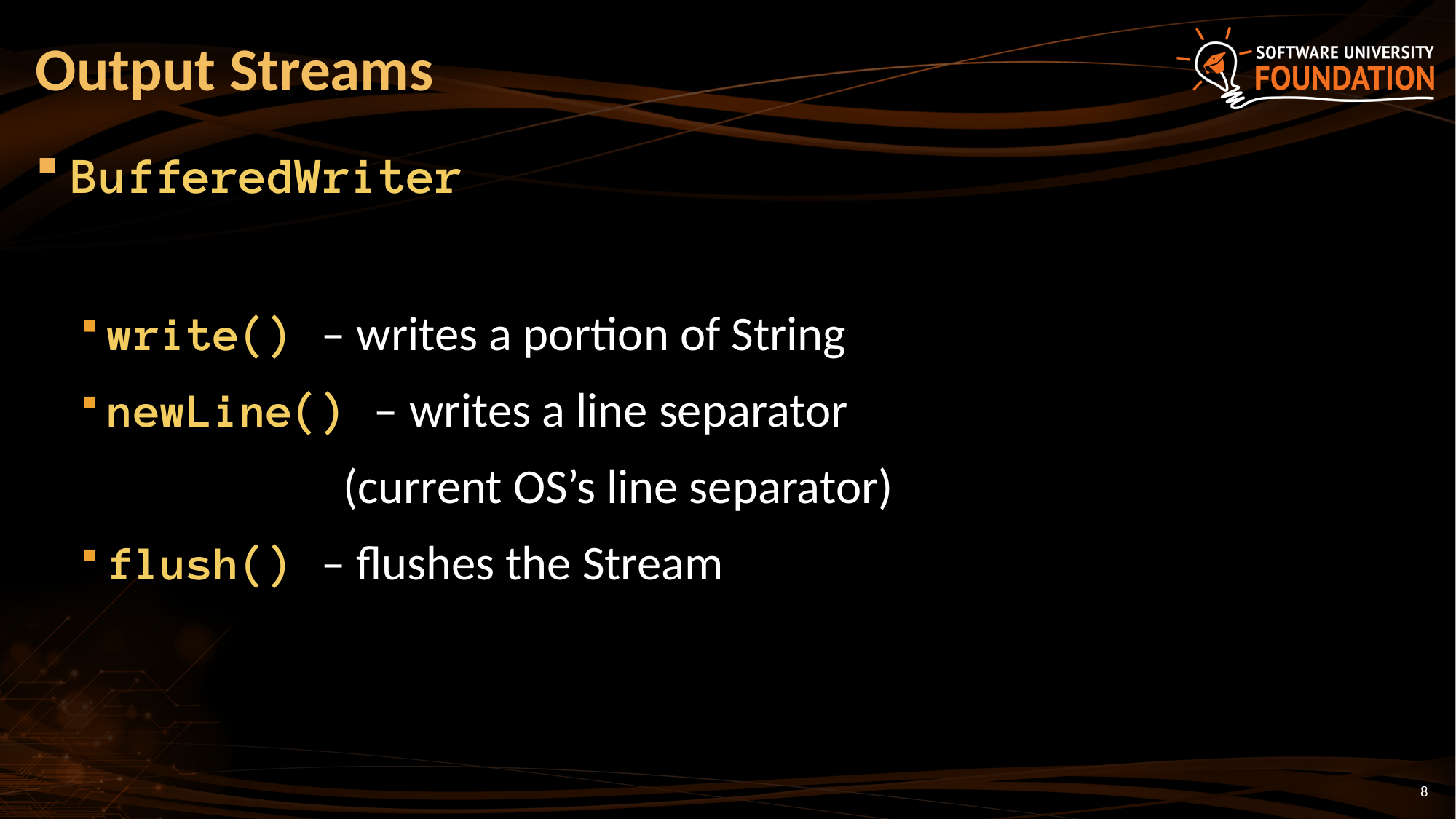

# Output Streams
BufferedWriter

write() – writes a portion of String
newLine() – writes a line separator
		    (current OS’s line separator)
flush() – flushes the Stream
8